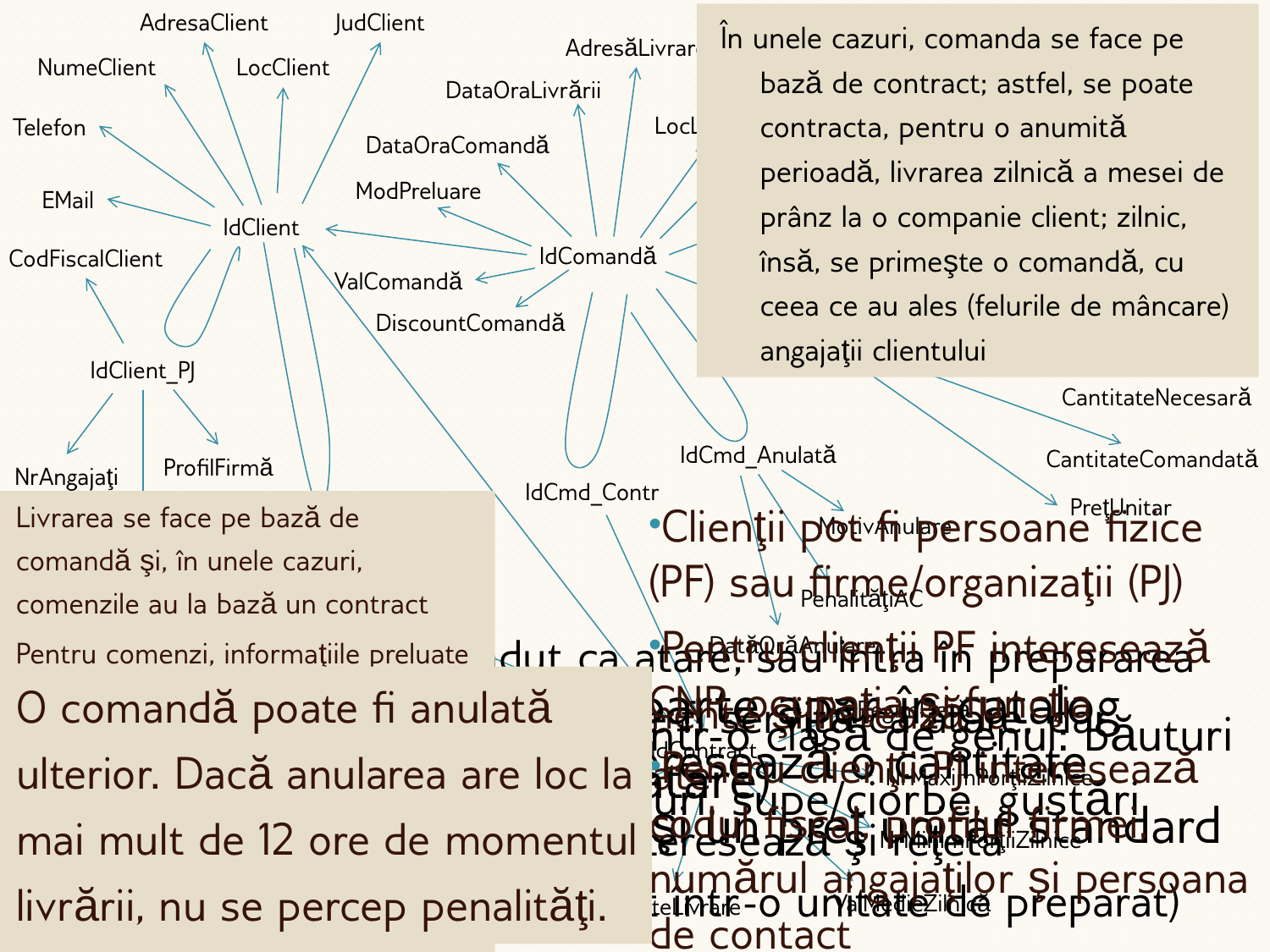

AdresaClient
JudClient
UM
În unele cazuri, comanda se face pe bază de contract; astfel, se poate contracta, pentru o anumită perioadă, livrarea zilnică a mesei de prânz la o companie client; zilnic, însă, se primeşte o comandă, cu ceea ce au ales (felurile de mâncare) angajaţii clientului
DenProdus
AdresăLivrare
CantitateStandard
NumeClient
LocClient
ApareÎnCatalog
DataOraLivrării
PreţStandard
LocLivrare
Telefon
DataOraComandă
ClasăProdus
ModLivrare
IdProdus
ModPreluare

EMail

ModPlată
IdClient
IdIngredient
IdComandă
CodFiscalClient

ValComandă
IdProdusPreparat

DiscountComandă

IdClient_PJ
CantitateNecesară
IdCmd_Anulată
CantitateComandată
ProfilFirmă
NrAngajaţi
IdCmd_Contr
PreţUnitar

Livrarea se face pe bază de comandă şi, în unele cazuri, comenzile au la bază un contract
Pentru comenzi, informaţiile preluate sunt, printre altele: momentul preluării, modul de preluare (telefon, e-email, web), data, ora şi adresa de livrare, modul de livrare dorit de client (livrare la domiciliu/sediu, livrare de la sediul firmei)
Clienţii pot fi persoane fizice (PF) sau firme/organizaţii (PJ)
Pentru clienţii PF interesează CNP, ocupaţia şi funcţia
Pentru clienţii PJ interesează codul fiscal, profilul firmei, numărul angajaţilor şi persoana de contact
IdClient_PF
MotivAnulare
Funcţie
PenalităţiAC
IdPersoanăContact
Un produs poate fi vândut ca atare, sau intra în prepararea unui alt produs (ex. Vodca poate fi servită ca atare, dar poate fi folosită şi la coctailuri)
Pentru produsele preparate, interesează şi reţeta (consumul din fiecare ingredient într-o unitate de preparat)
ObsContract
DatăOrăAnulare
Dintre produse, numai o parte apar în catalog (sunt comercializabile ca atare)
O comandă poate fi anulată ulterior. Dacă anularea are loc la mai mult de 12 ore de momentul livrării, nu se percep penalităţi.
Firma (noastră) organizeză evenimente şi livrează la domiciliu/sediu produse şi preparate
DataSemnContract
CNPClient
RegimPlată
Fiecare produs face parte dintr-o clasă de genul: băuturi spirtoase, vinuri, bere, antreuri, supe/ciorbe, gustări calde etc.
Pentru fiecare produs ne interesează o cantitate standard (ex. pizza, băuturi) şi un preţ unitar standard de comercializare
IdContract
Ocupaţie
DataIntrVigContract
NrMaximPorţiiZilnice
NrMinimPorţiiZilnice
DataExpirareContract
ValMedieZilnică
PeriodicitateLivrare